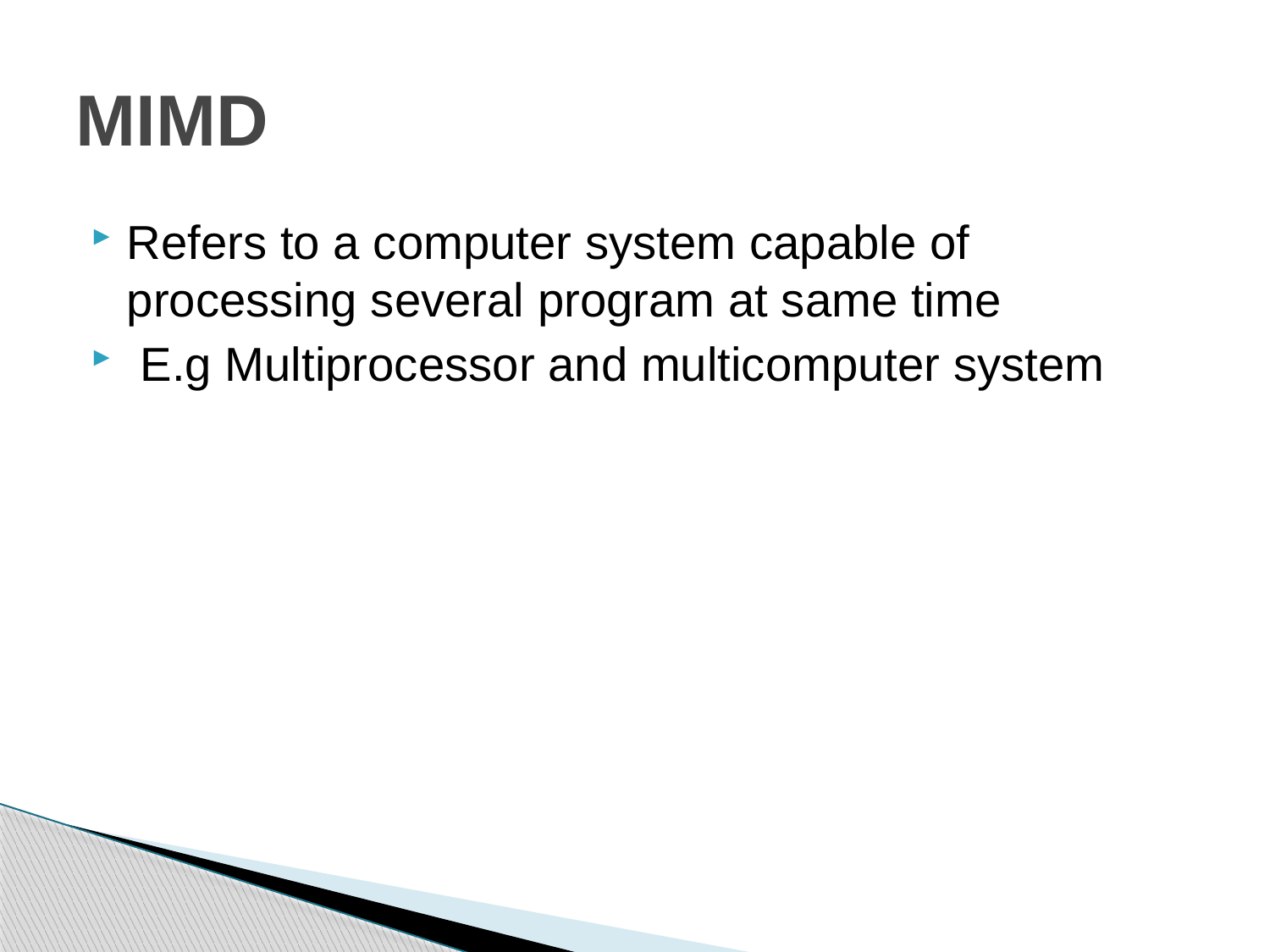

# MIMD
Refers to a computer system capable of processing several program at same time
 E.g Multiprocessor and multicomputer system